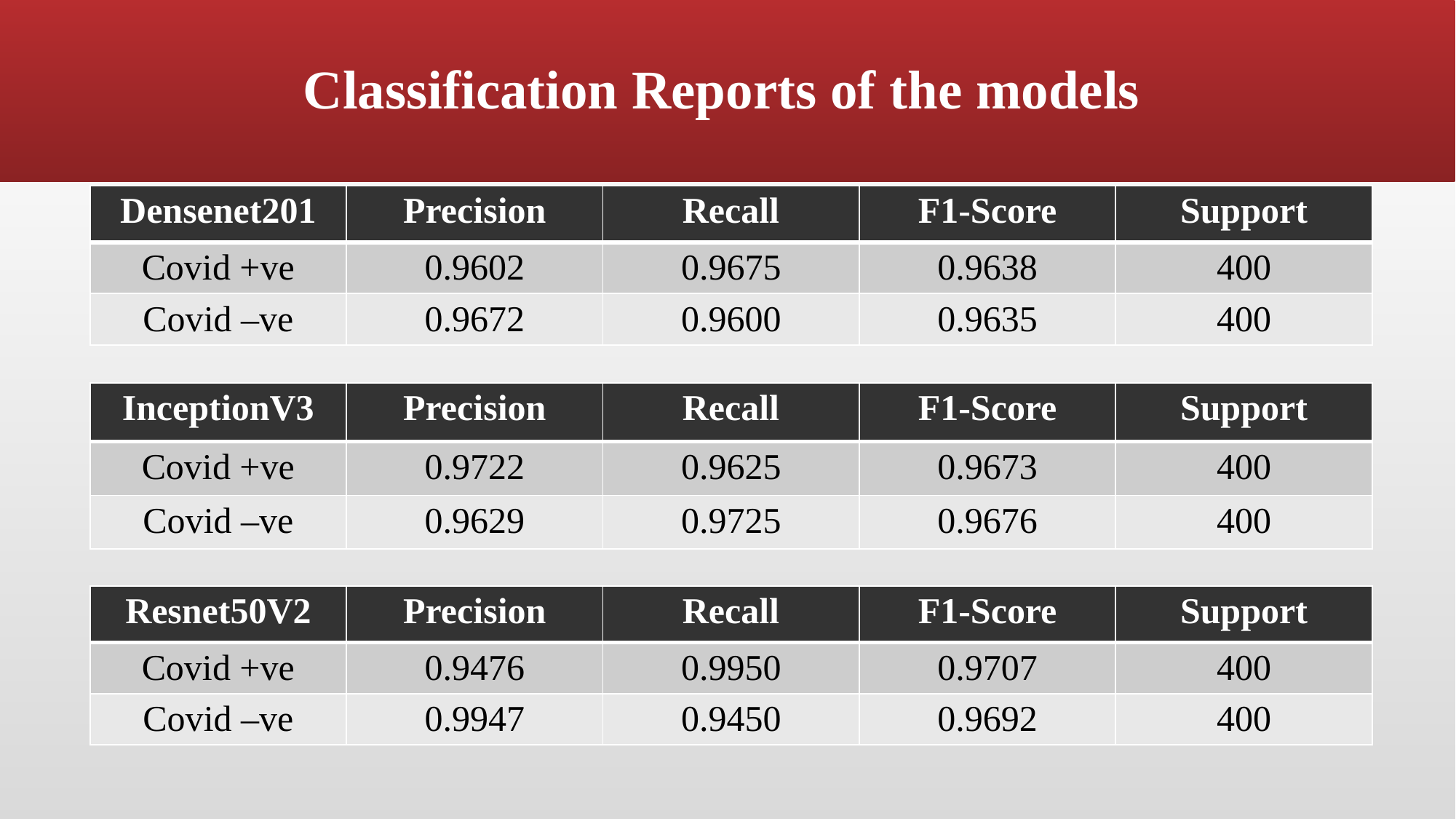

# Classification Reports of the models
| Densenet201 | Precision | Recall | F1-Score | Support |
| --- | --- | --- | --- | --- |
| Covid +ve | 0.9602 | 0.9675 | 0.9638 | 400 |
| Covid –ve | 0.9672 | 0.9600 | 0.9635 | 400 |
| InceptionV3 | Precision | Recall | F1-Score | Support |
| --- | --- | --- | --- | --- |
| Covid +ve | 0.9722 | 0.9625 | 0.9673 | 400 |
| Covid –ve | 0.9629 | 0.9725 | 0.9676 | 400 |
| Resnet50V2 | Precision | Recall | F1-Score | Support |
| --- | --- | --- | --- | --- |
| Covid +ve | 0.9476 | 0.9950 | 0.9707 | 400 |
| Covid –ve | 0.9947 | 0.9450 | 0.9692 | 400 |